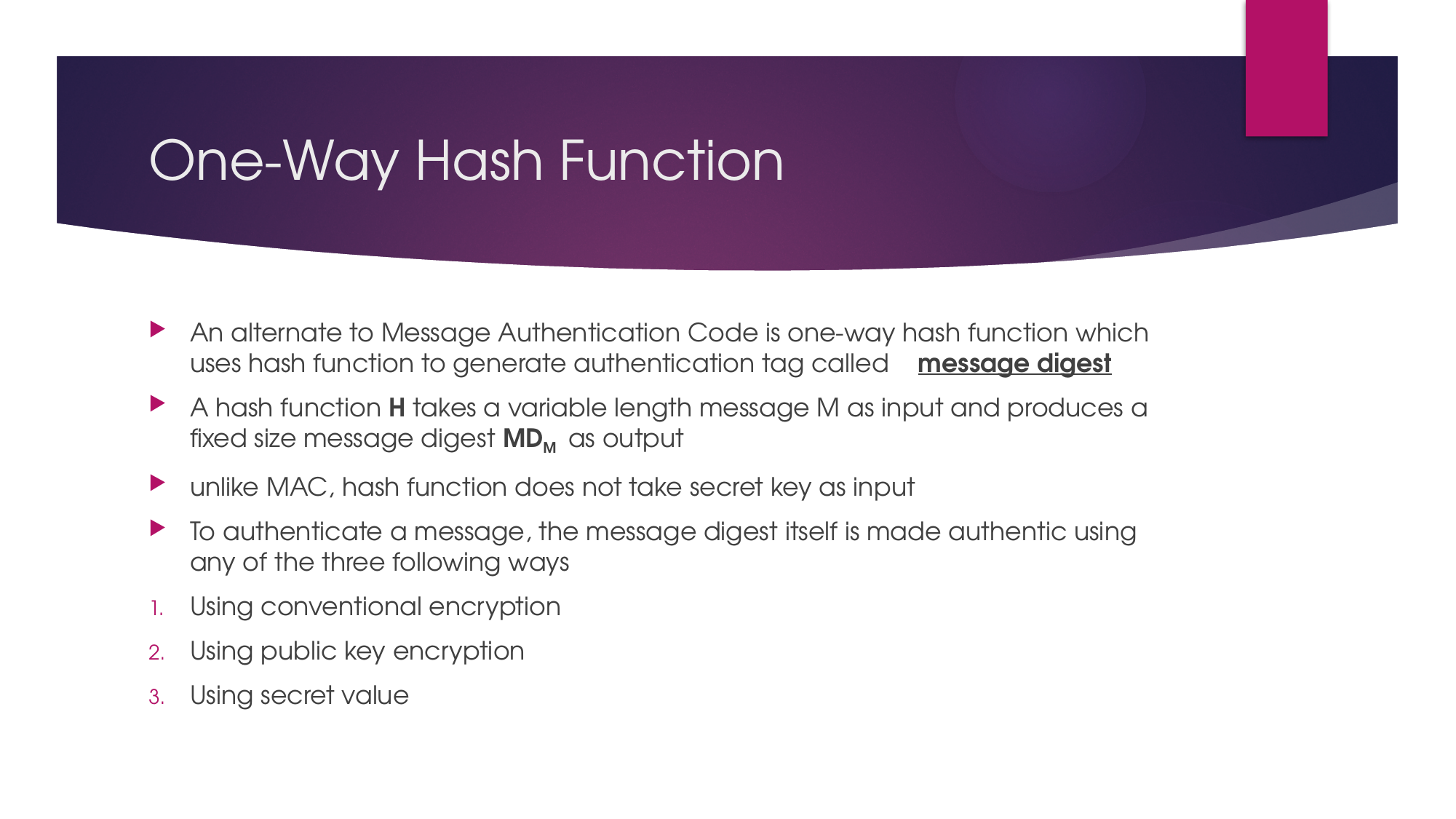

# One-Way Hash Function
An alternate to Message Authentication Code is one-way hash function which uses hash function to generate authentication tag called    message digest
A hash function H takes a variable length message M as input and produces a fixed size message digest MDM   as output
unlike MAC, hash function does not take secret key as input
To authenticate a message, the message digest itself is made authentic using any of the three following ways
Using conventional encryption
Using public key encryption
Using secret value